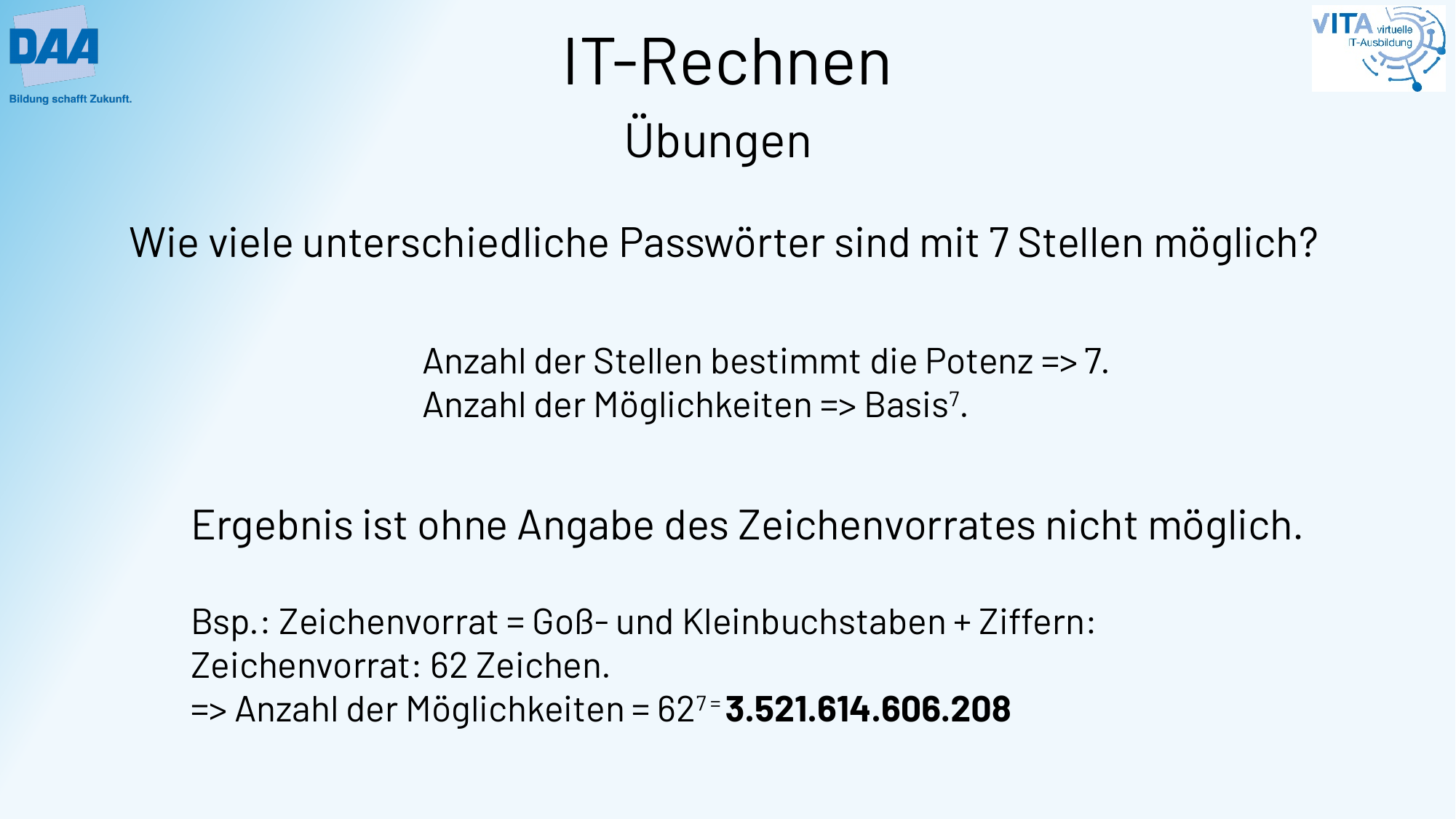

Wie viele unterschiedliche Passwörter sind mit 7 Stellen möglich?
Anzahl der Stellen bestimmt die Potenz => 7.
Anzahl der Möglichkeiten => Basis7.
Ergebnis ist ohne Angabe des Zeichenvorrates nicht möglich.
Bsp.: Zeichenvorrat = Goß- und Kleinbuchstaben + Ziffern:
Zeichenvorrat: 62 Zeichen.
=> Anzahl der Möglichkeiten = 627 = 3.521.614.606.208